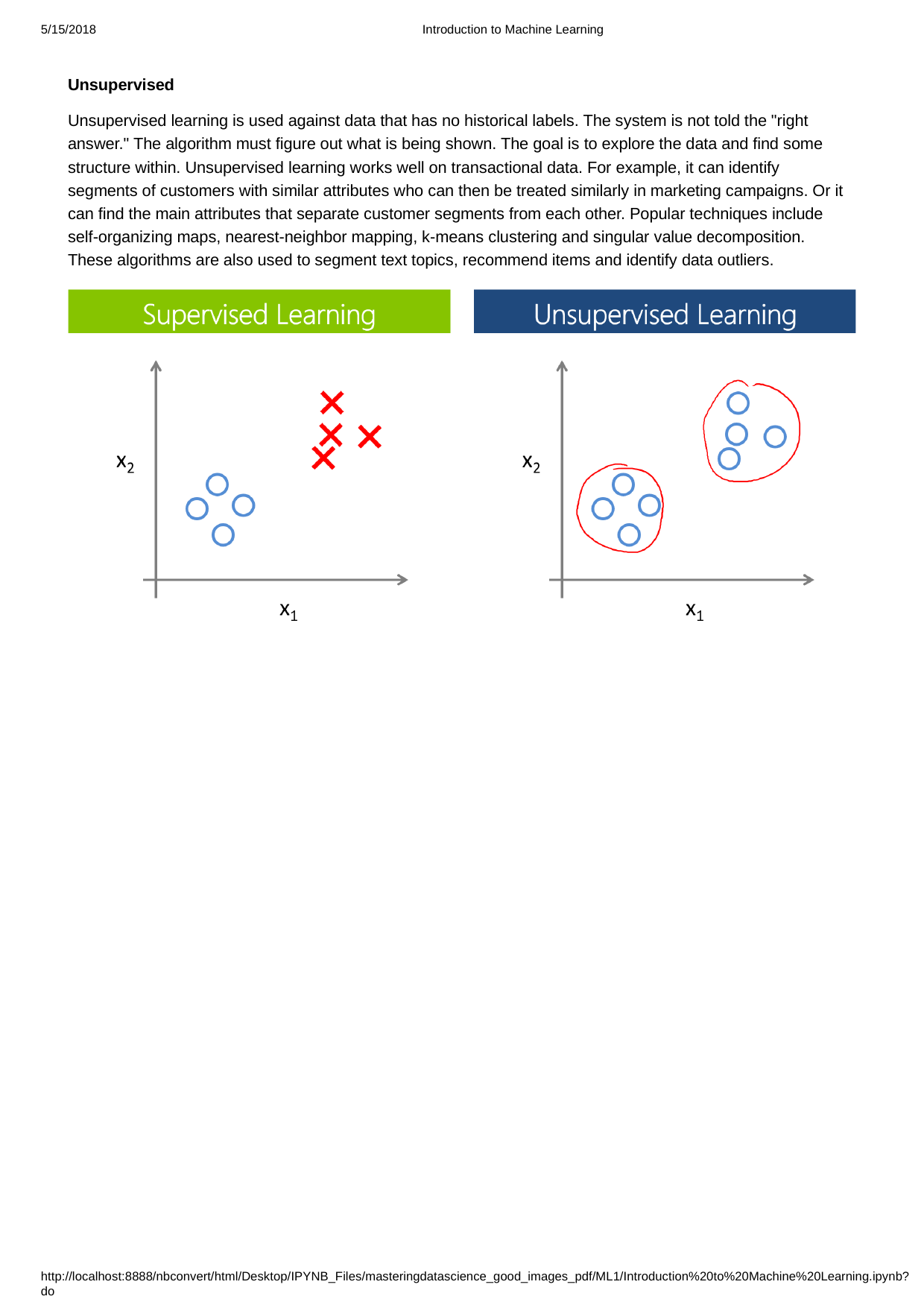

5/15/2018
Introduction to Machine Learning
Unsupervised
Unsupervised learning is used against data that has no historical labels. The system is not told the "right  answer." The algorithm must figure out what is being shown. The goal is to explore the data and find some  structure within. Unsupervised learning works well on transactional data. For example, it can identify  segments of customers with similar attributes who can then be treated similarly in marketing campaigns. Or it  can find the main attributes that separate customer segments from each other. Popular techniques include  self-organizing maps, nearest-neighbor mapping, k-means clustering and singular value decomposition.
These algorithms are also used to segment text topics, recommend items and identify data outliers.

http://localhost:8888/nbconvert/html/Desktop/IPYNB_Files/masteringdatascience_good_images_pdf/ML1/Introduction%20to%20Machine%20Learning.ipynb?do